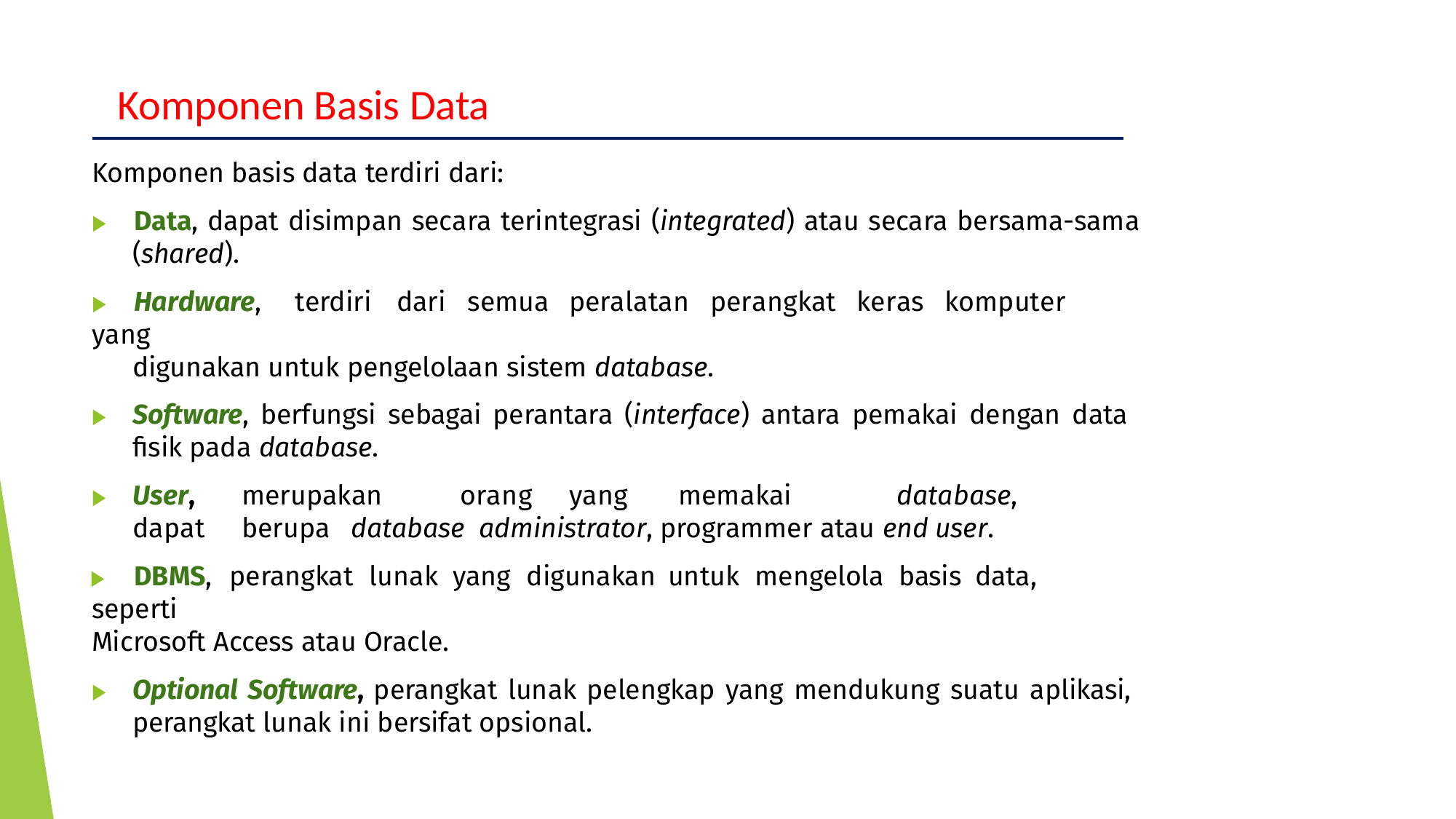

# Komponen Basis Data
Komponen basis data terdiri dari:
▶	Data, dapat disimpan secara terintegrasi (integrated) atau secara bersama-sama
(shared).
▶	Hardware,	terdiri	dari	semua	peralatan	perangkat	keras	komputer	yang
digunakan untuk pengelolaan sistem database.
▶	Software, berfungsi sebagai perantara (interface) antara pemakai dengan data  fisik pada database.
▶	User,	merupakan	orang	yang	memakai	database,	dapat	berupa	database  administrator, programmer atau end user.
▶	DBMS,	perangkat	lunak	yang	digunakan	untuk	mengelola	basis	data,	seperti
Microsoft Access atau Oracle.
▶	Optional Software, perangkat lunak pelengkap yang mendukung suatu aplikasi,  perangkat lunak ini bersifat opsional.